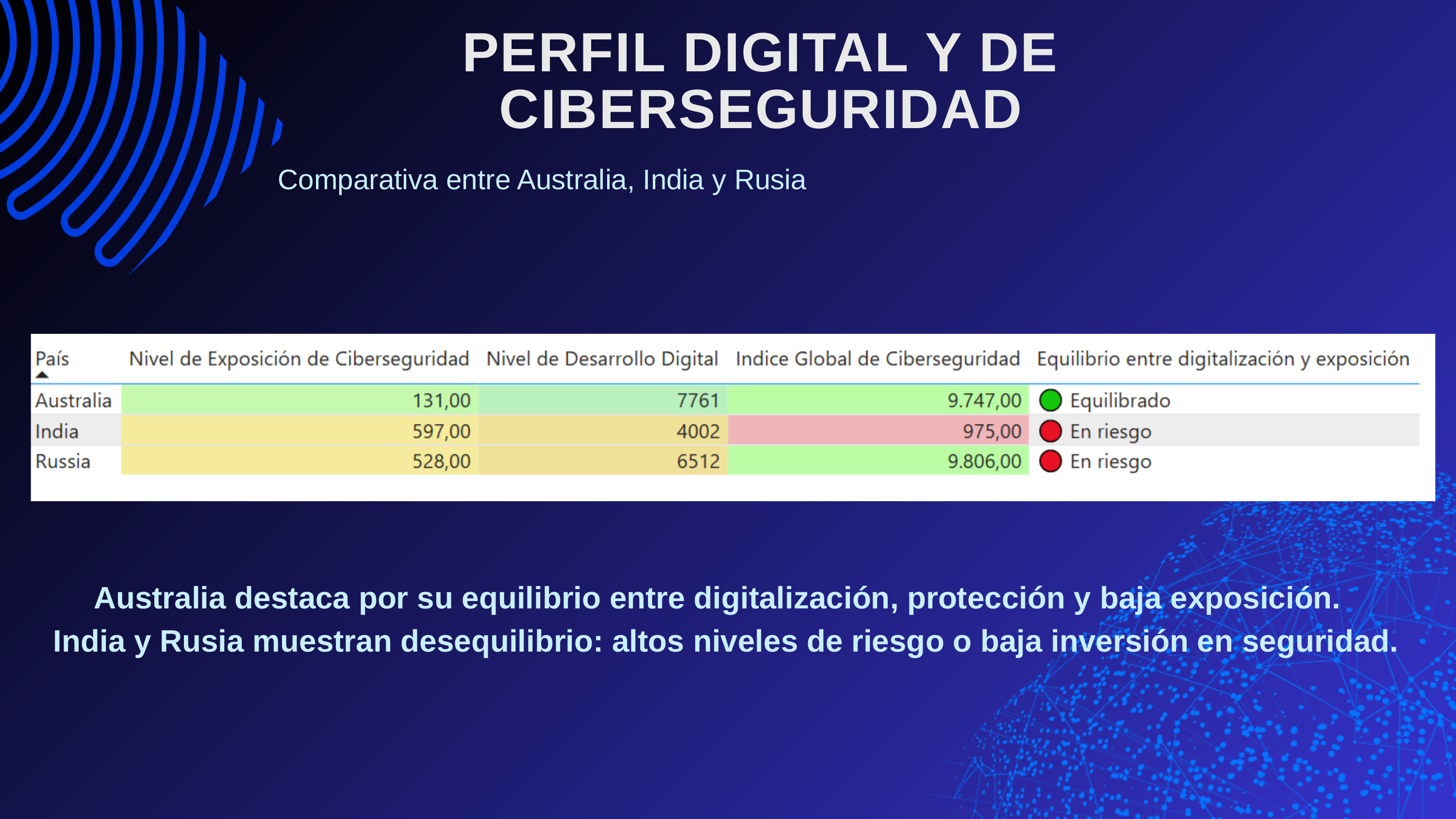

PERFIL DIGITAL Y DE CIBERSEGURIDAD
Comparativa entre Australia, India y Rusia

Australia destaca por su equilibrio entre digitalización, protección y baja exposición.
 India y Rusia muestran desequilibrio: altos niveles de riesgo o baja inversión en seguridad.